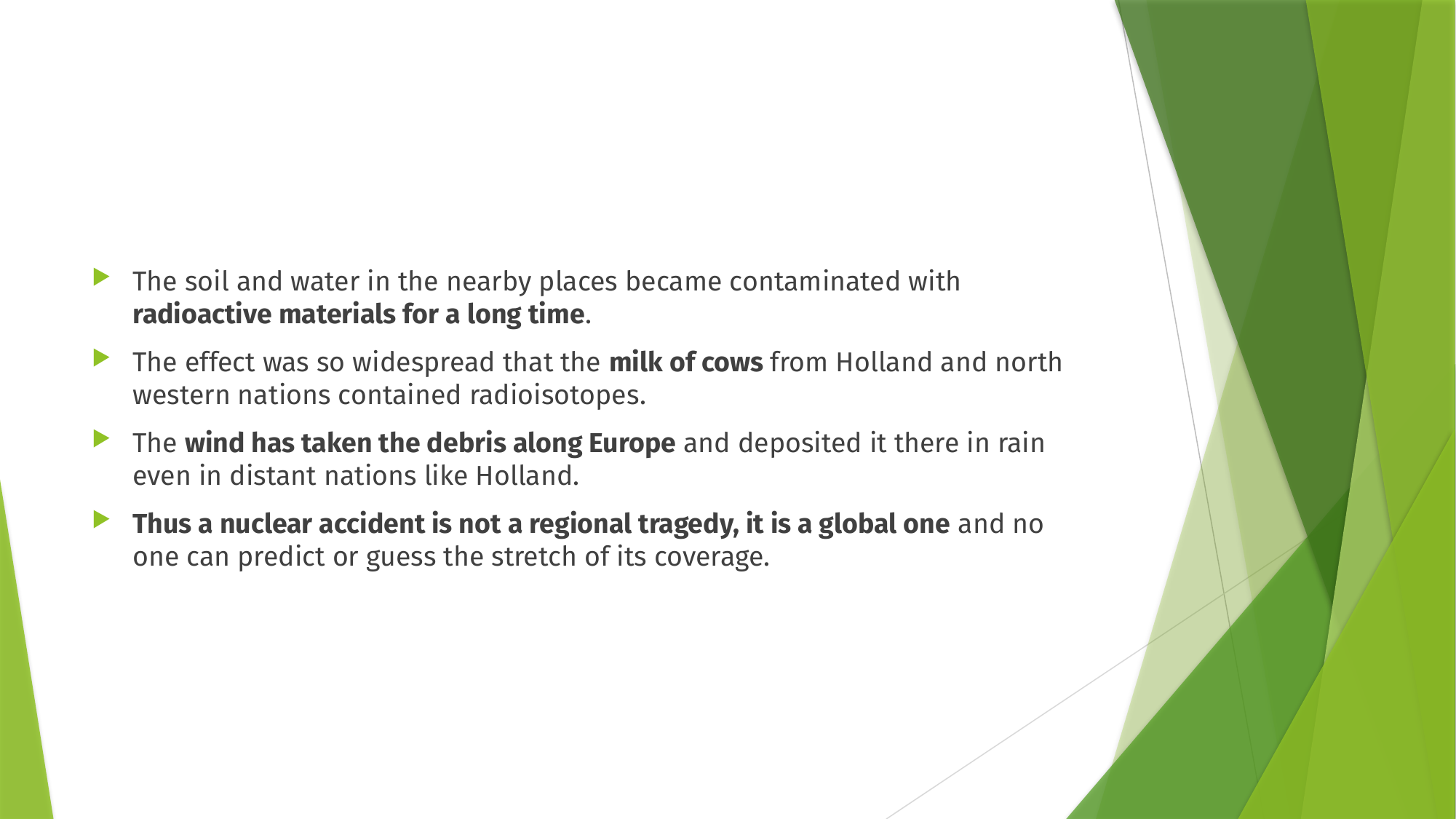

#
The soil and water in the nearby places became contaminated with radioactive materials for a long time.
The effect was so widespread that the milk of cows from Holland and north western nations contained radioisotopes.
The wind has taken the debris along Europe and deposited it there in rain even in distant nations like Holland.
Thus a nuclear accident is not a regional tragedy, it is a global one and no one can predict or guess the stretch of its coverage.